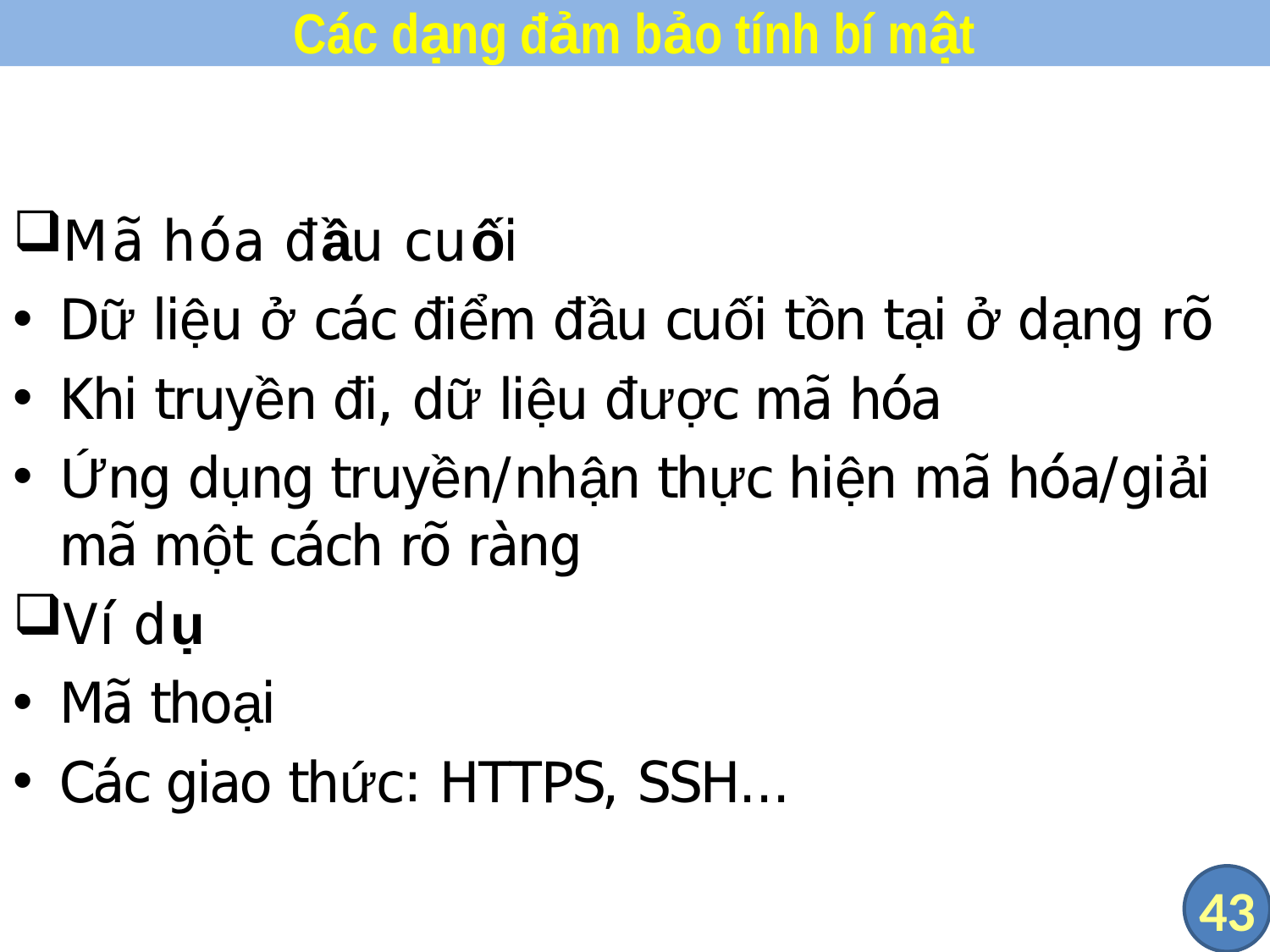

# Các dạng đảm bảo tính bí mật
Mã hóa đầu cuối
Dữ liệu ở các điểm đầu cuối tồn tại ở dạng rõ
Khi truyền đi, dữ liệu được mã hóa
Ứng dụng truyền/nhận thực hiện mã hóa/giải mã một cách rõ ràng
Ví dụ
Mã thoại
Các giao thức: HTTPS, SSH...
43